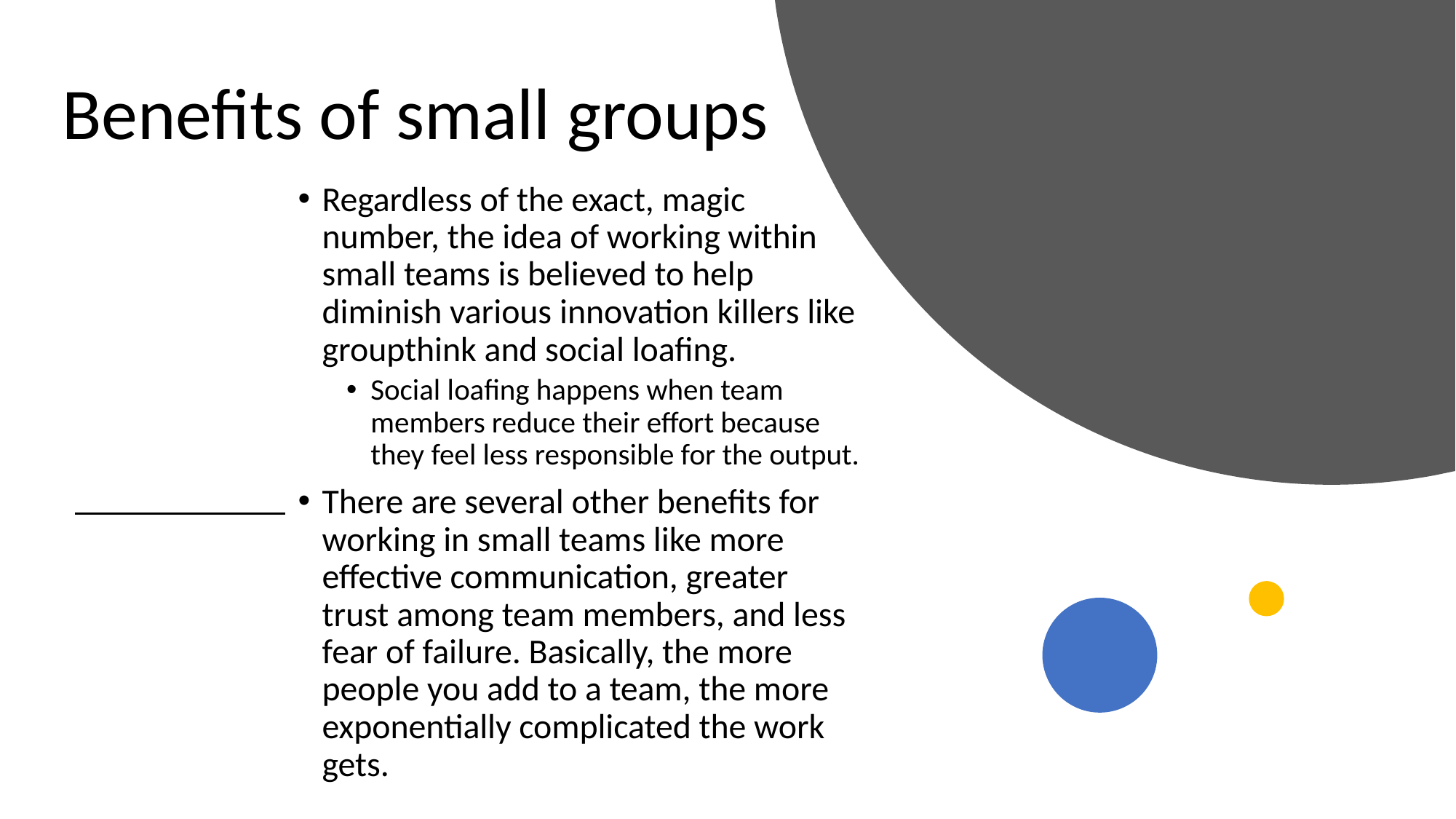

# Benefits of small groups
Regardless of the exact, magic number, the idea of working within small teams is believed to help diminish various innovation killers like groupthink and social loafing.
Social loafing happens when team members reduce their effort because they feel less responsible for the output.
There are several other benefits for working in small teams like more effective communication, greater trust among team members, and less fear of failure. Basically, the more people you add to a team, the more exponentially complicated the work gets.